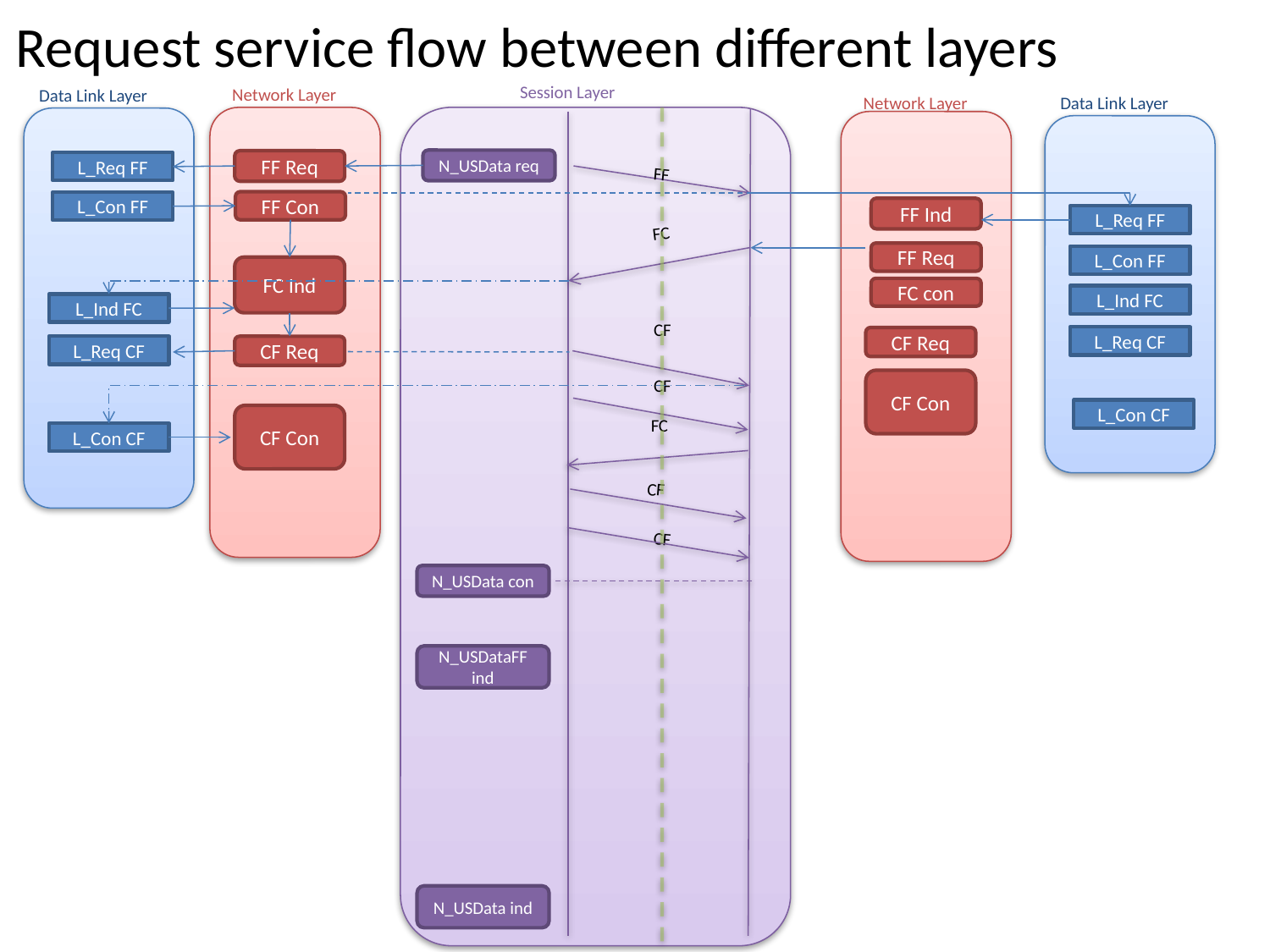

# Request service flow between different layers
Session Layer
Network Layer
Data Link Layer
Network Layer
Data Link Layer

N_USData req
FF Req
L_Req FF
FF
FF Con
L_Con FF
FF Ind
L_Req FF
FC
FF Req
L_Con FF
FC Ind
FC con
L_Ind FC
L_Ind FC
CF
L_Req CF
CF Req
L_Req CF
CF Req
CF
CF Con
L_Con CF
CF Con
FC
L_Con CF
CF
CF
N_USData con
N_USDataFF ind
N_USData ind